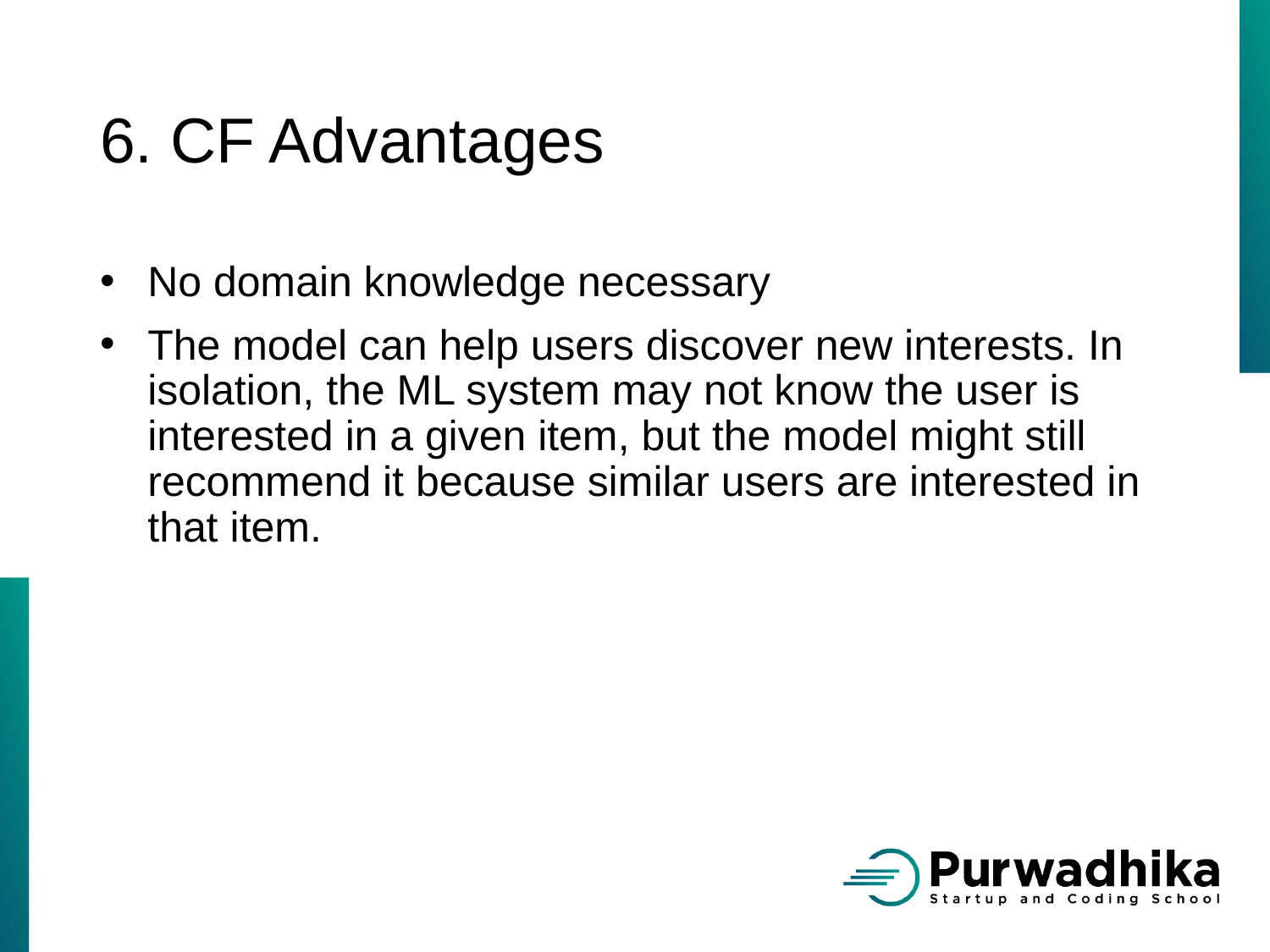

# 6. CF Advantages
No domain knowledge necessary
The model can help users discover new interests. In isolation, the ML system may not know the user is interested in a given item, but the model might still recommend it because similar users are interested in that item.